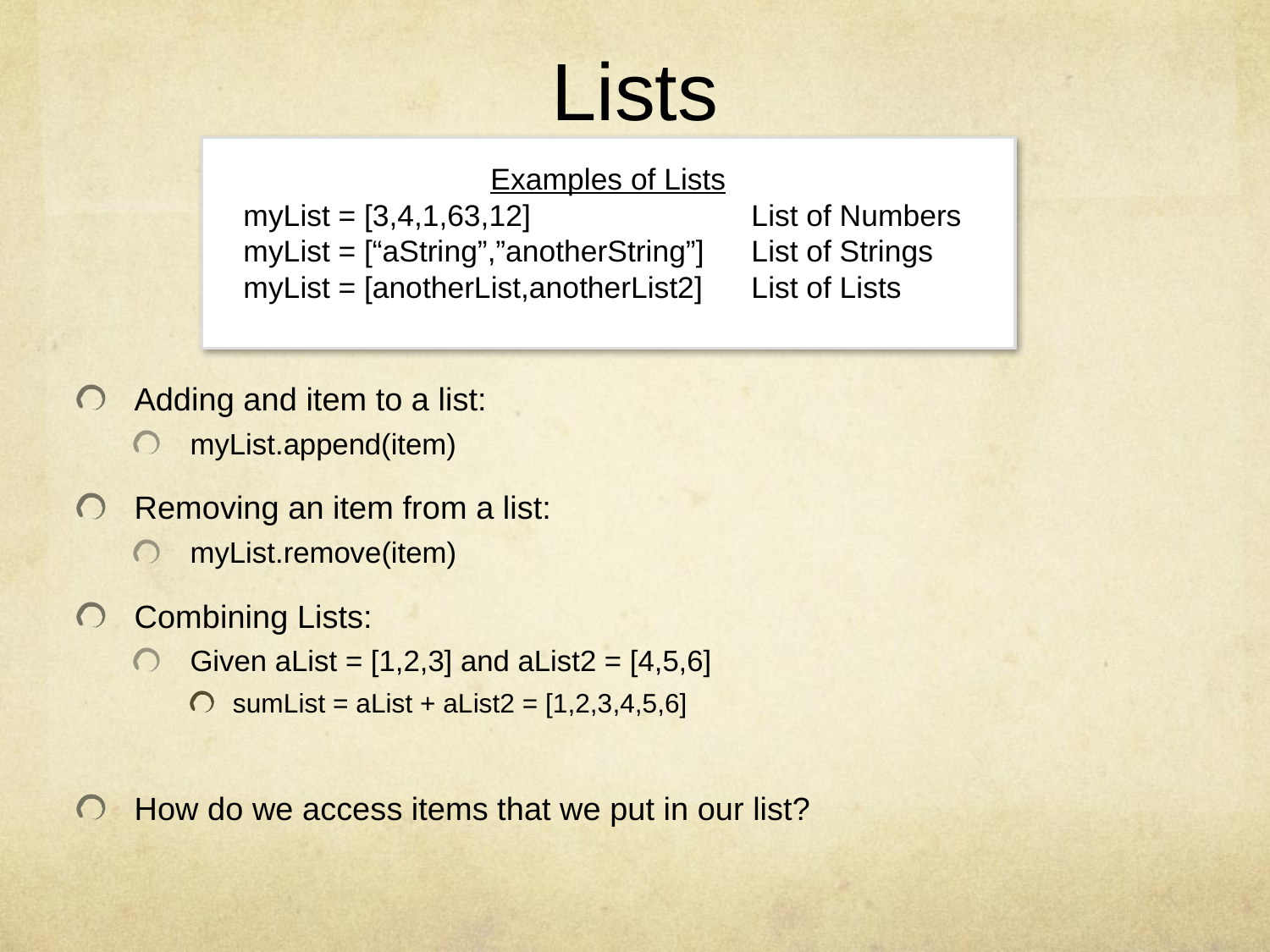

# Lists

Examples of Lists
myList = [3,4,1,63,12]		List of Numbers
myList = [“aString”,”anotherString”]	List of Strings
myList = [anotherList,anotherList2]	List of Lists

Adding and item to a list:
myList.append(item)
Removing an item from a list:
myList.remove(item)
Combining Lists:
Given aList = [1,2,3] and aList2 = [4,5,6]
sumList = aList + aList2 = [1,2,3,4,5,6]

How do we access items that we put in our list?